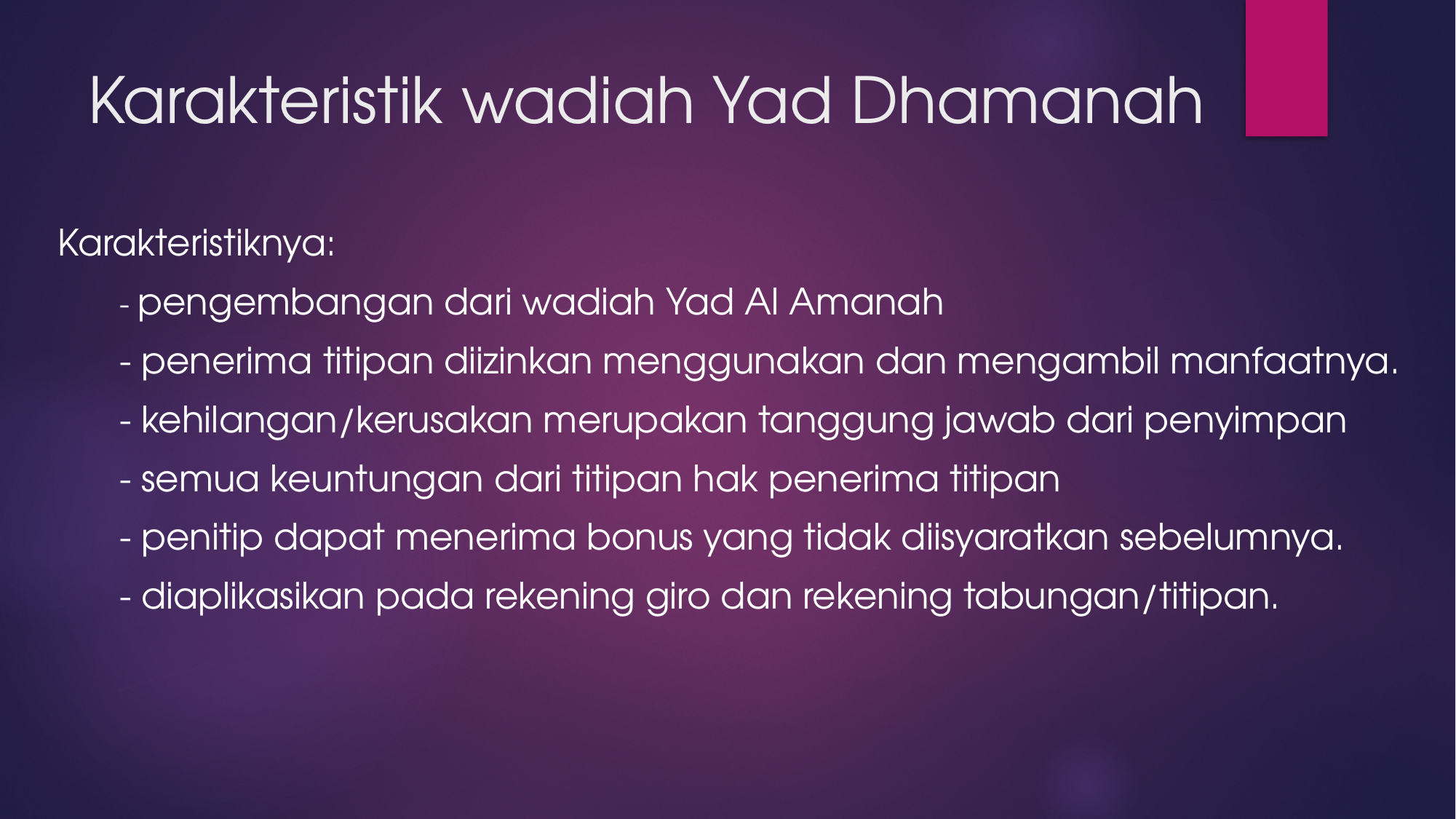

# Karakteristik wadiah Yad Dhamanah
Karakteristiknya:
	- pengembangan dari wadiah Yad Al Amanah
	- penerima titipan diizinkan menggunakan dan mengambil manfaatnya.
	- kehilangan/kerusakan merupakan tanggung jawab dari penyimpan
	- semua keuntungan dari titipan hak penerima titipan
	- penitip dapat menerima bonus yang tidak diisyaratkan sebelumnya.
	- diaplikasikan pada rekening giro dan rekening tabungan/titipan.